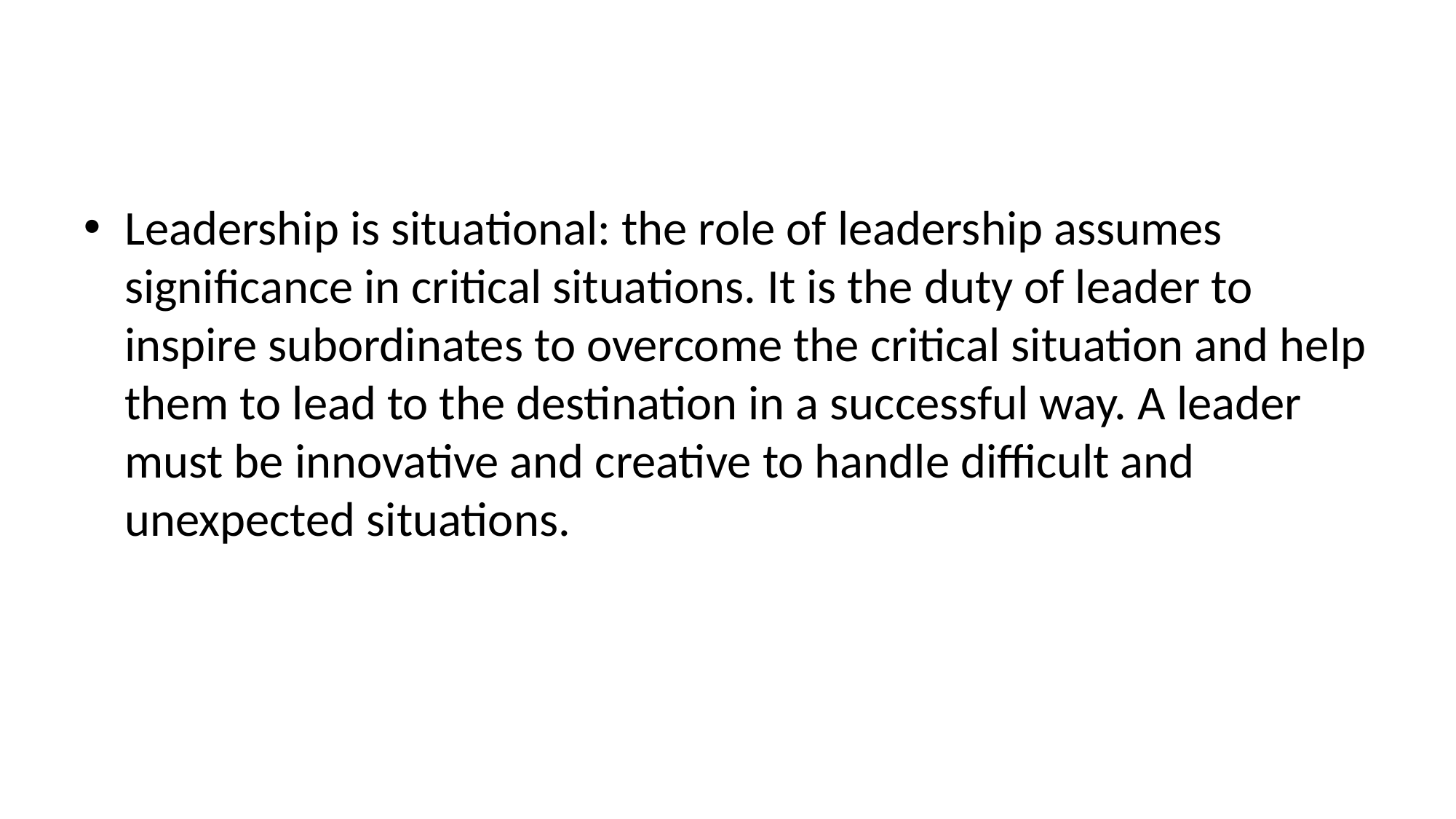

#
Leadership is situational: the role of leadership assumes significance in critical situations. It is the duty of leader to inspire subordinates to overcome the critical situation and help them to lead to the destination in a successful way. A leader must be innovative and creative to handle difficult and unexpected situations.